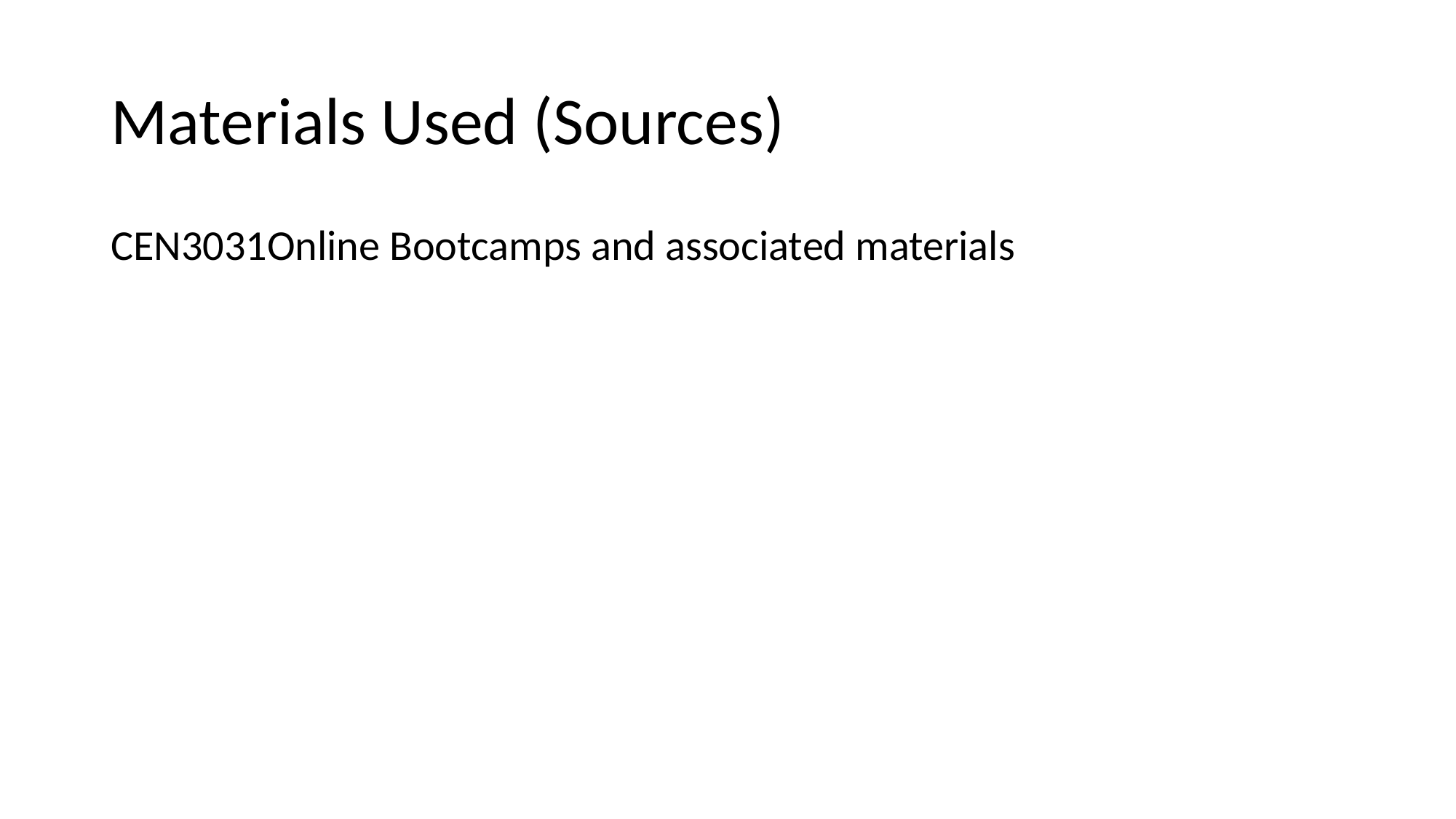

# Materials Used (Sources)
CEN3031Online Bootcamps and associated materials